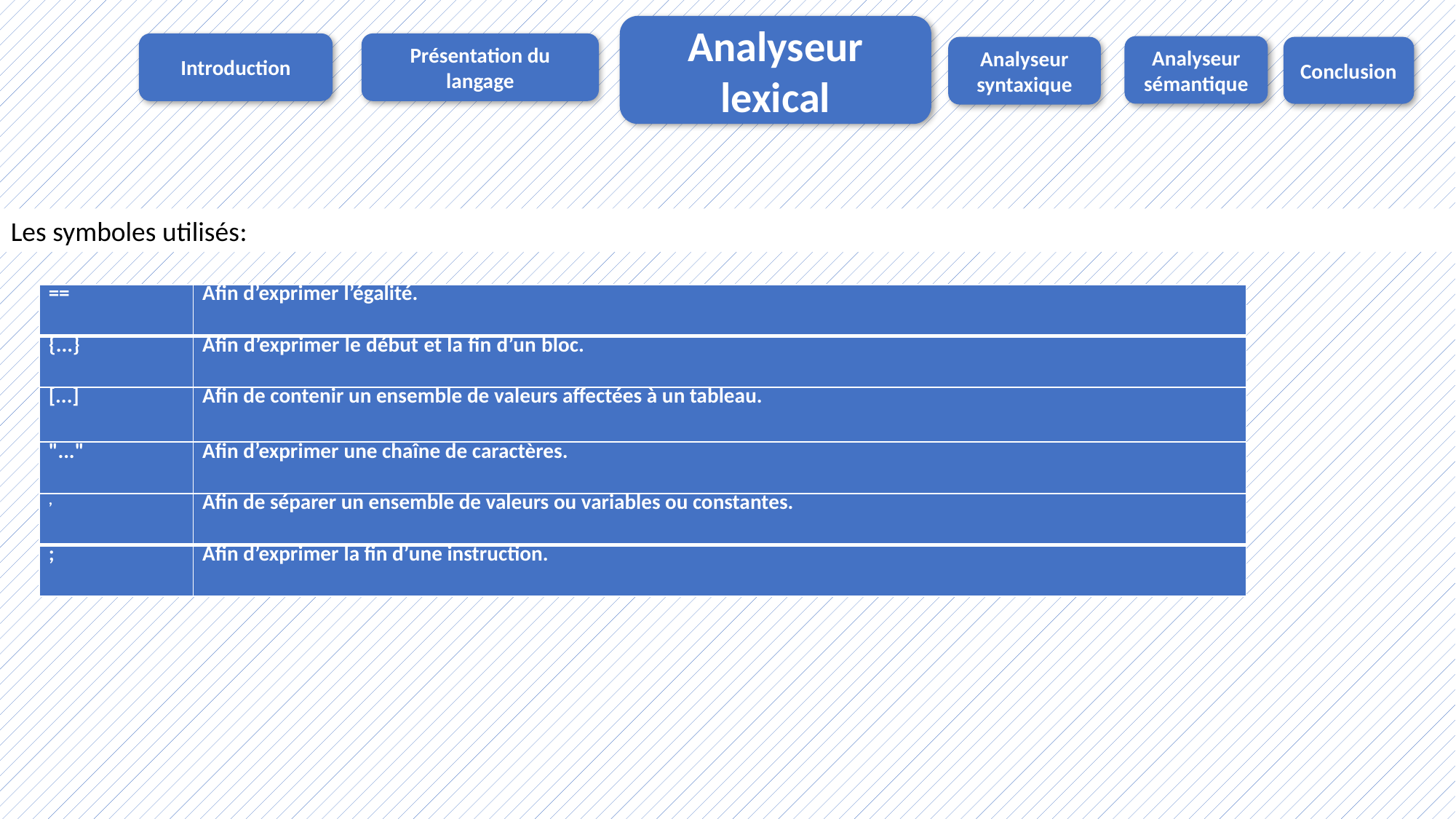

Analyseur lexical
Introduction
Présentation du langage
Analyseur sémantique
Analyseur syntaxique
Conclusion
Les symboles utilisés:
| == | Afin d’exprimer l’égalité. |
| --- | --- |
| {...} | Afin d’exprimer le début et la fin d’un bloc. |
| [...] | Afin de contenir un ensemble de valeurs affectées à un tableau. |
| "..." | Afin d’exprimer une chaîne de caractères. |
| , | Afin de séparer un ensemble de valeurs ou variables ou constantes. |
| ; | Afin d’exprimer la fin d’une instruction. |
14